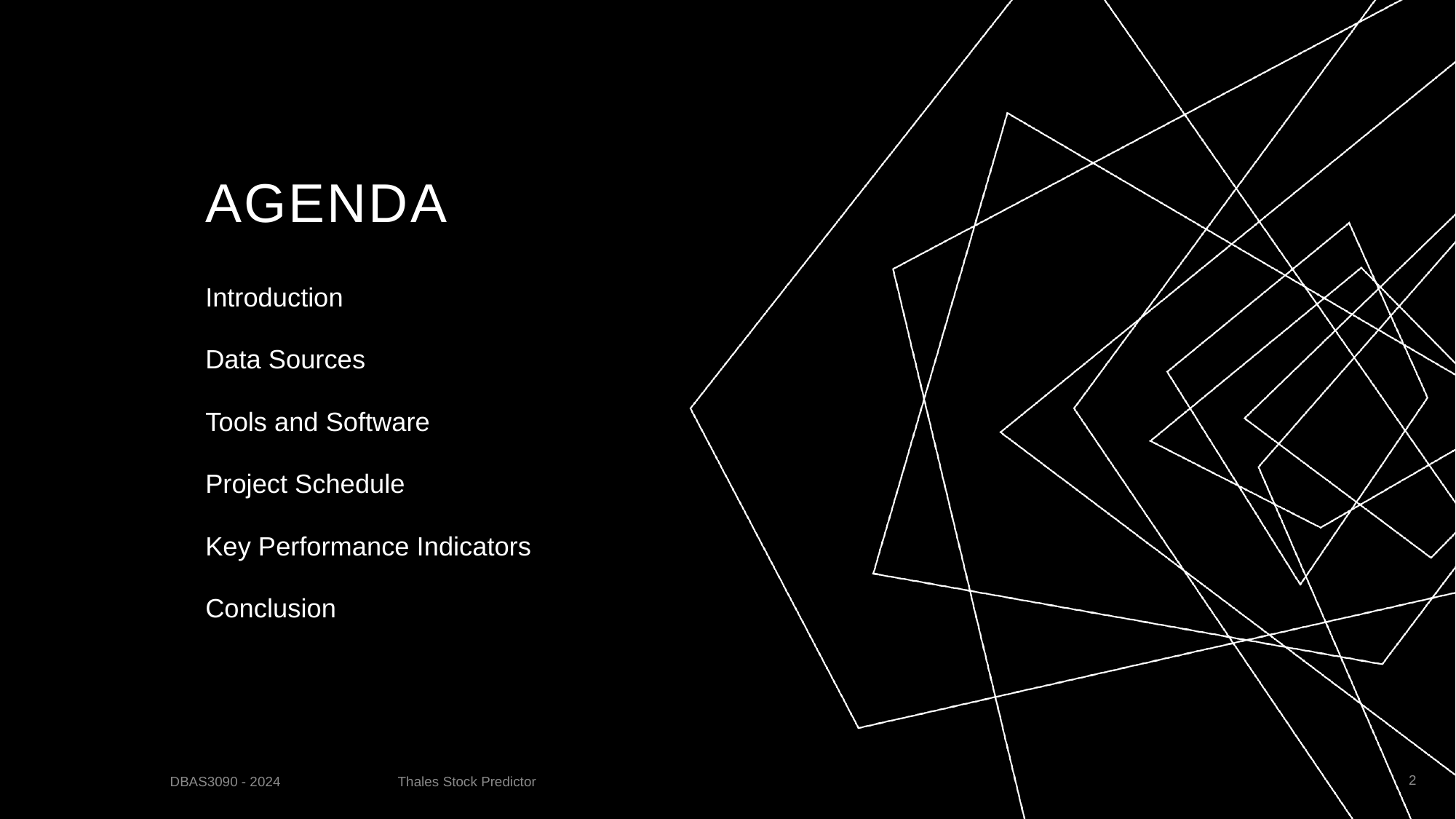

# AGENDA
Introduction
Data Sources
Tools and Software
Project Schedule
Key Performance Indicators
Conclusion
2
Thales Stock Predictor
DBAS3090 - 2024